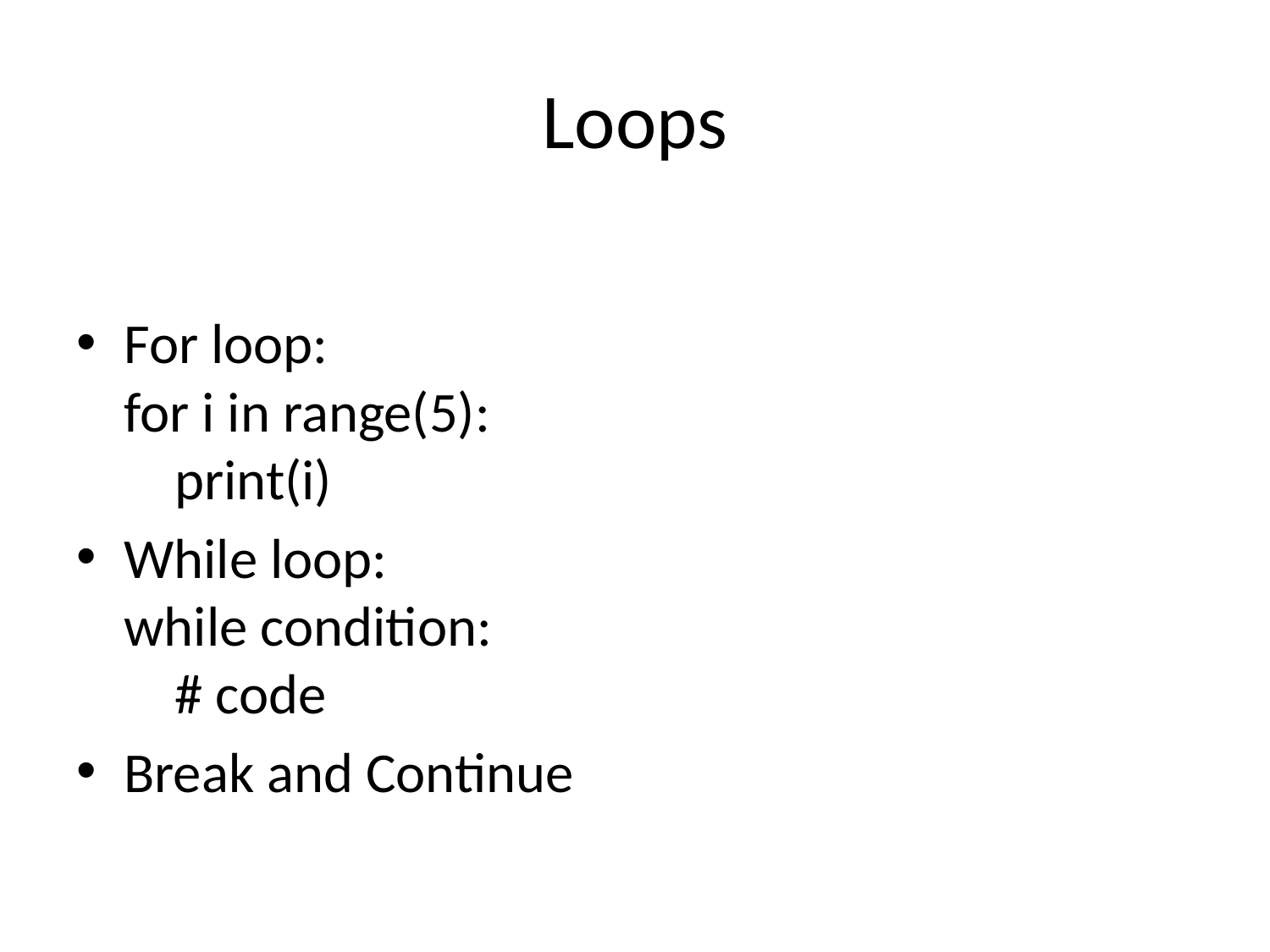

# Loops

For loop:
for i in range(5):
    print(i)
While loop:
while condition:
    # code
Break and Continue